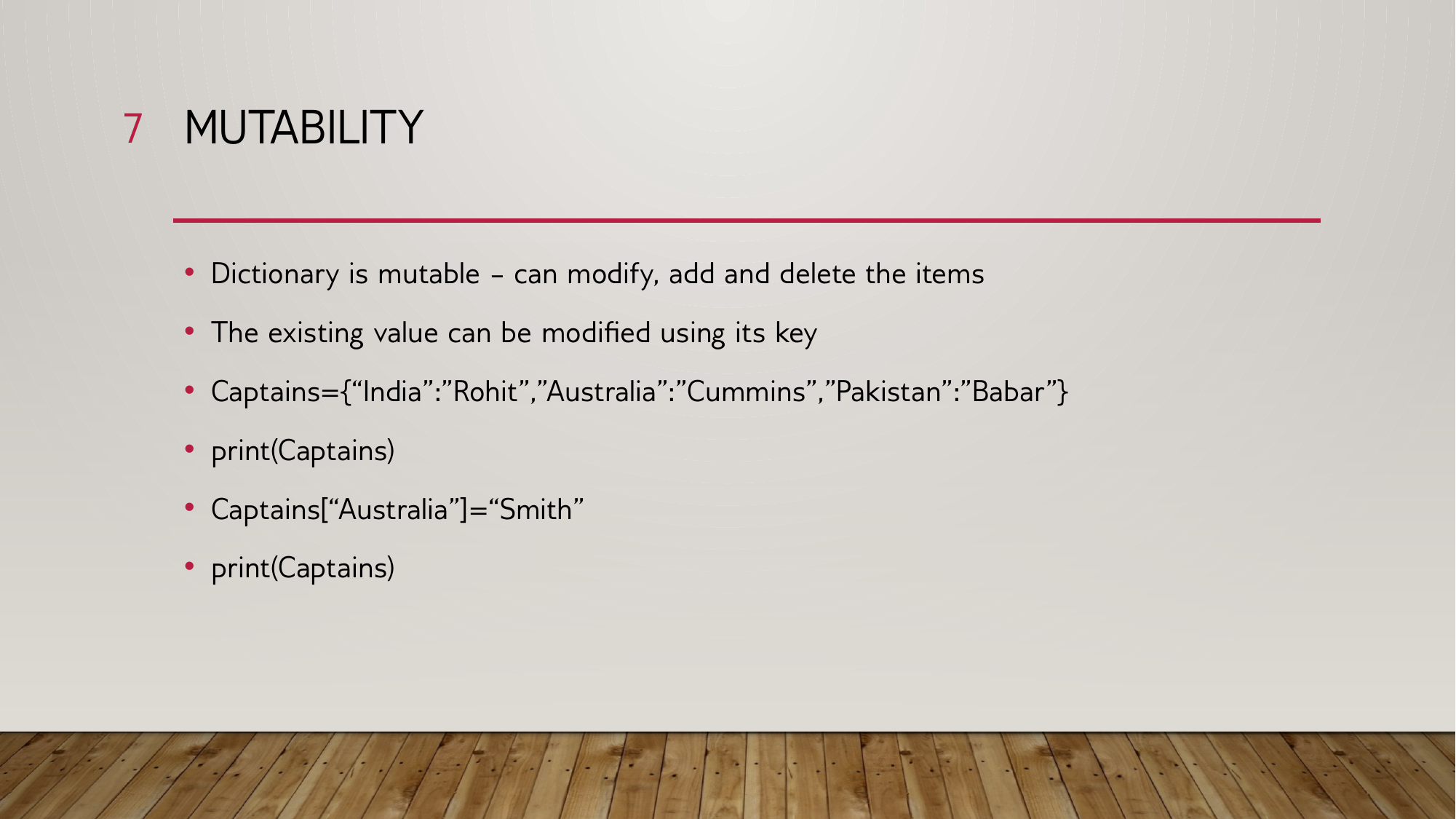

7
# mutability
Dictionary is mutable – can modify, add and delete the items
The existing value can be modified using its key
Captains={“India”:”Rohit”,”Australia”:”Cummins”,”Pakistan”:”Babar”}
print(Captains)
Captains[“Australia”]=“Smith”
print(Captains)